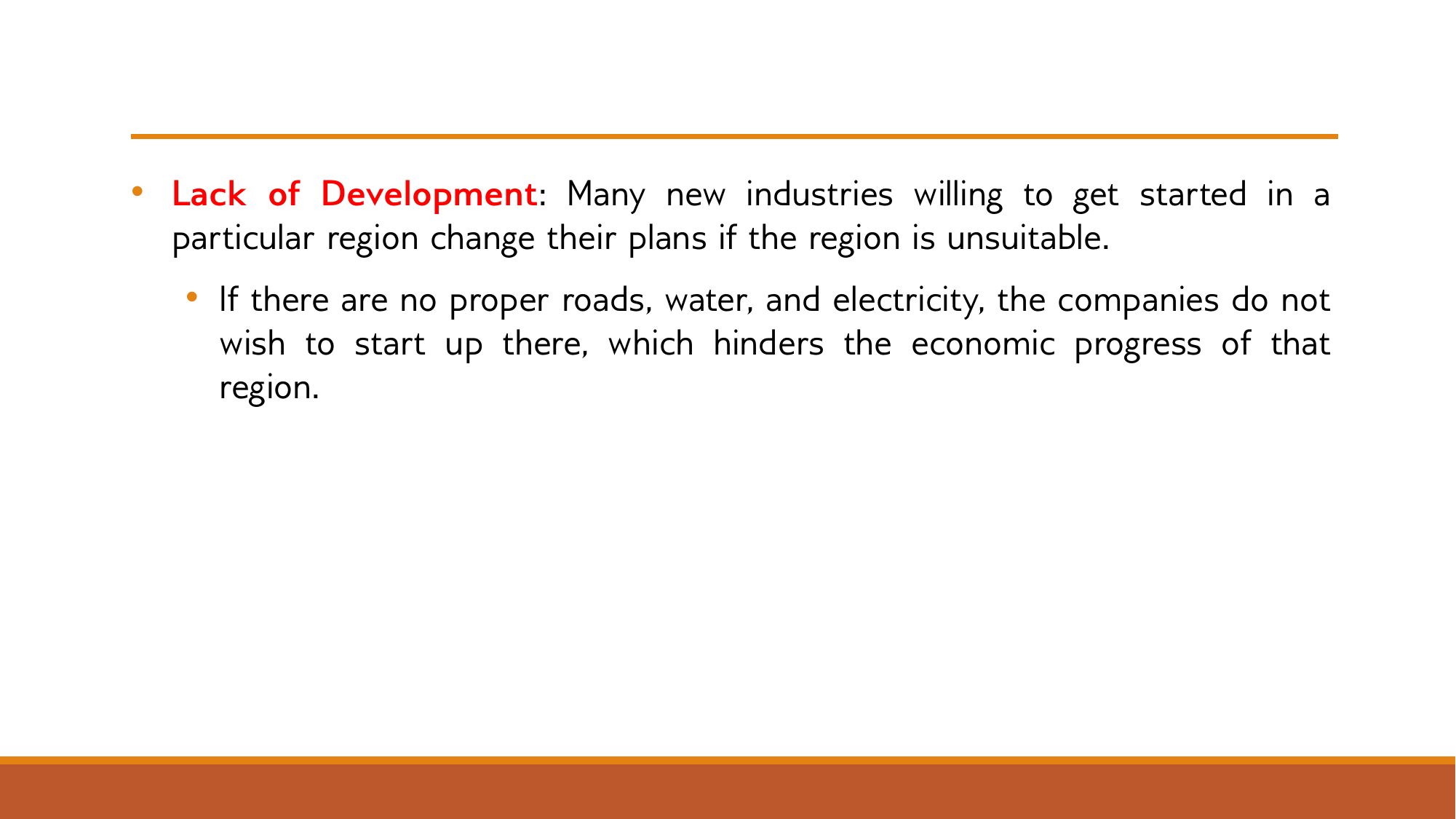

#
Lack of Development: Many new industries willing to get started in a particular region change their plans if the region is unsuitable.
If there are no proper roads, water, and electricity, the companies do not wish to start up there, which hinders the economic progress of that region.